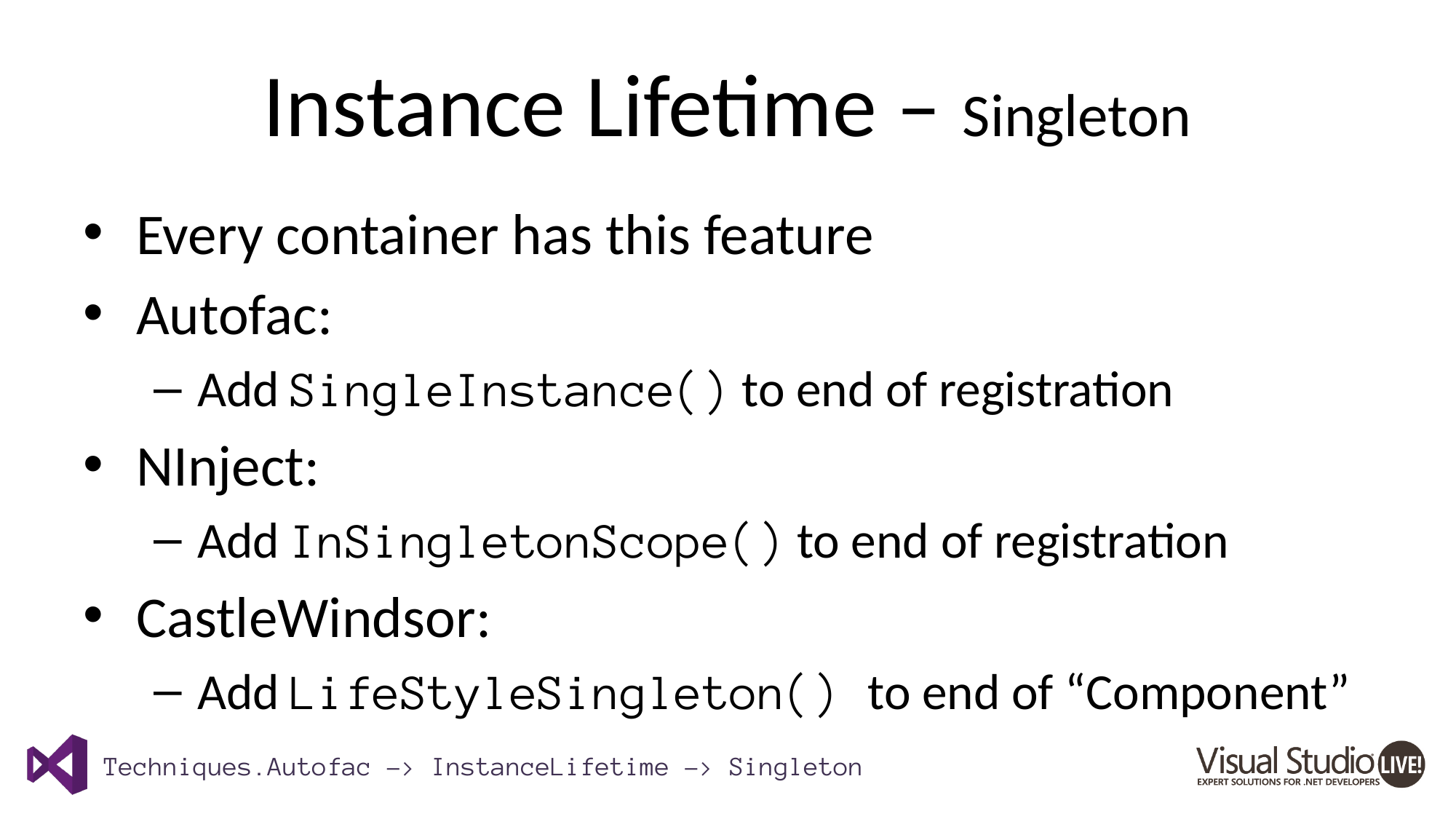

# Instance Lifetime – Singleton
Every container has this feature
Autofac:
Add SingleInstance() to end of registration
NInject:
Add InSingletonScope() to end of registration
CastleWindsor:
Add LifeStyleSingleton() to end of “Component”
Techniques.Autofac -> InstanceLifetime -> Singleton